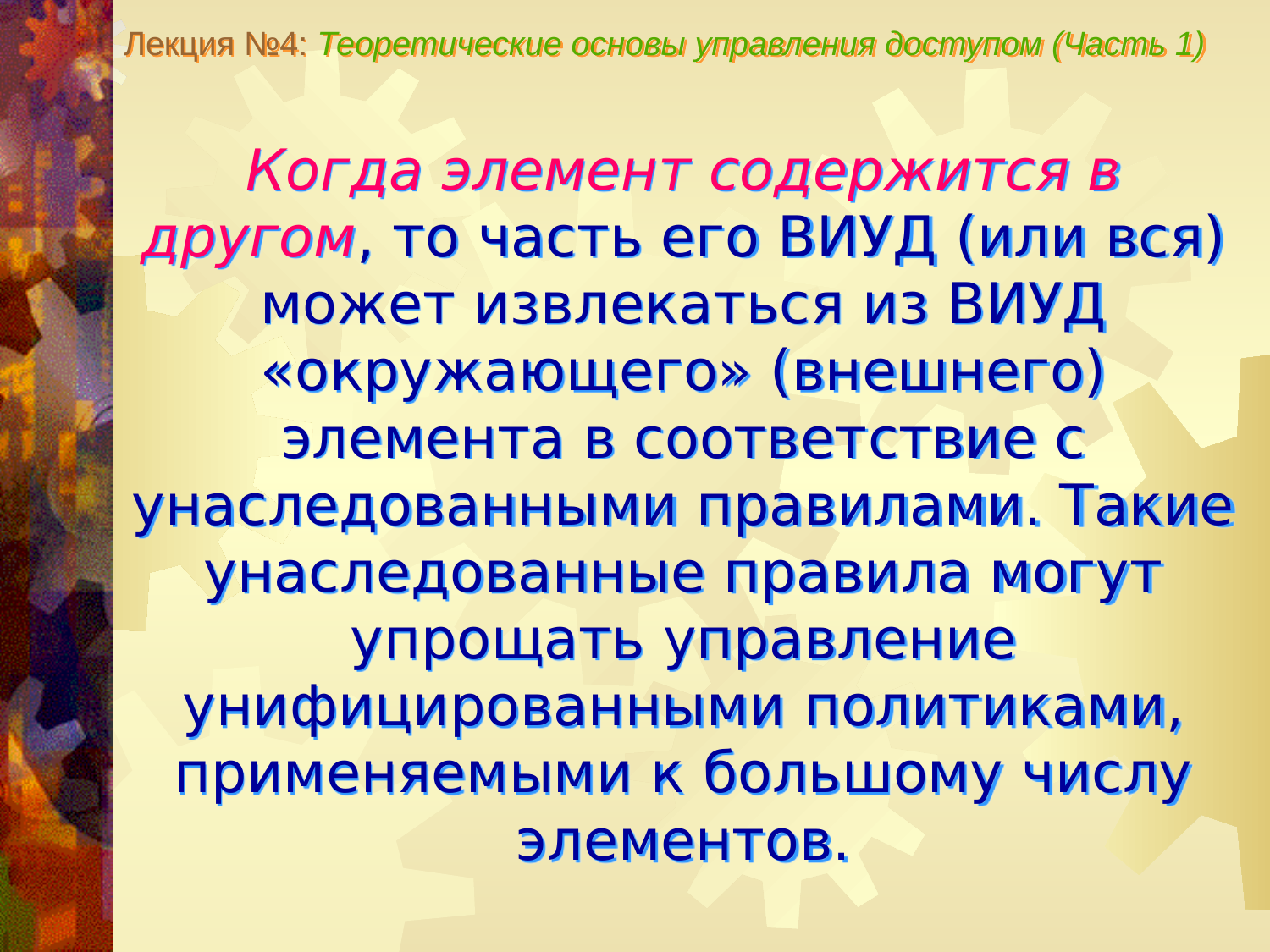

Лекция №4: Теоретические основы управления доступом (Часть 1)
Когда элемент содержится в другом, то часть его ВИУД (или вся) может извлекаться из ВИУД «окружающего» (внешнего) элемента в соответствие с унаследованными правилами. Такие унаследованные правила могут упрощать управление унифицированными политиками, применяемыми к большому числу элементов.